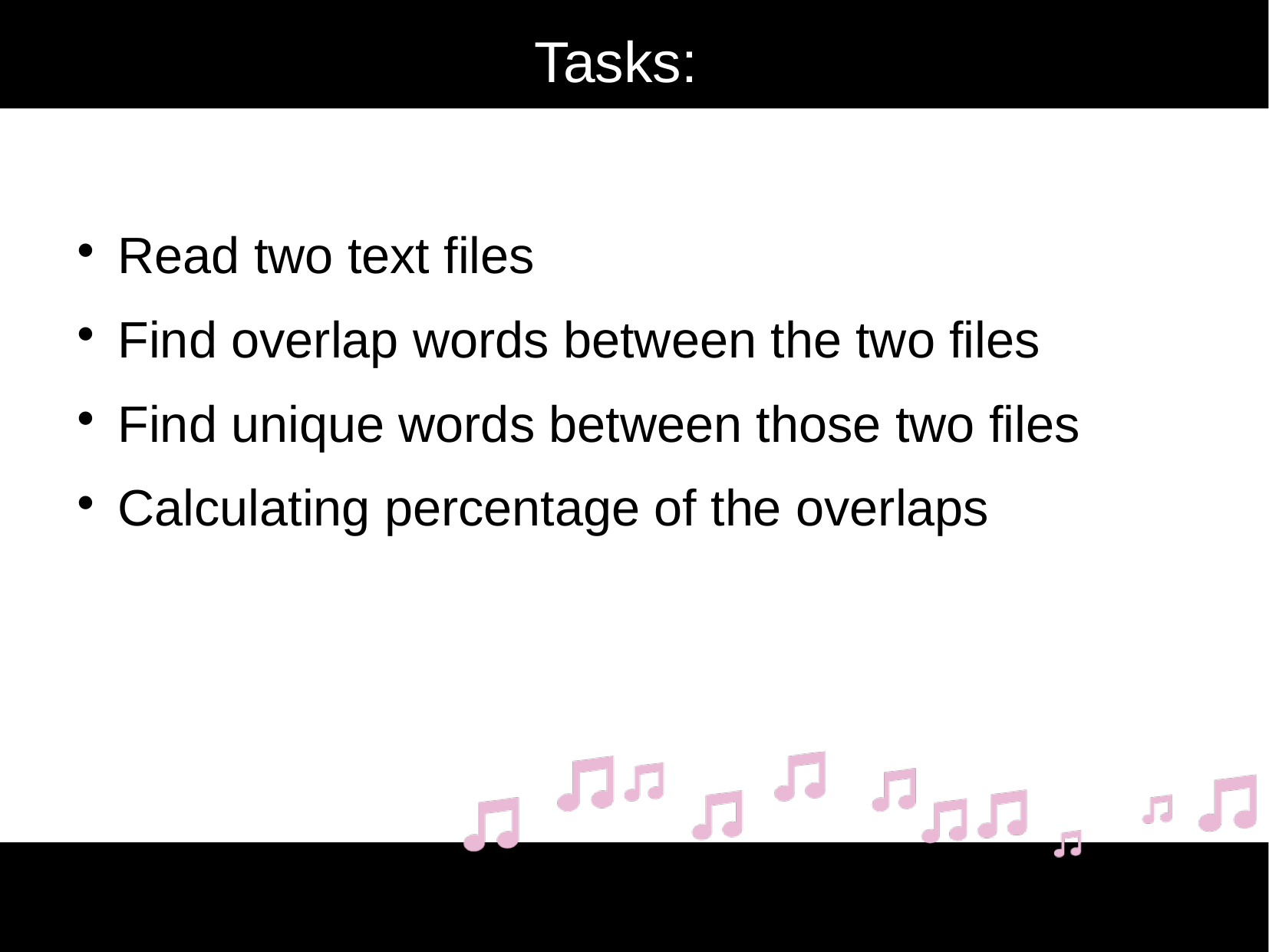

Tasks:
Read two text files
Find overlap words between the two files
Find unique words between those two files
Calculating percentage of the overlaps